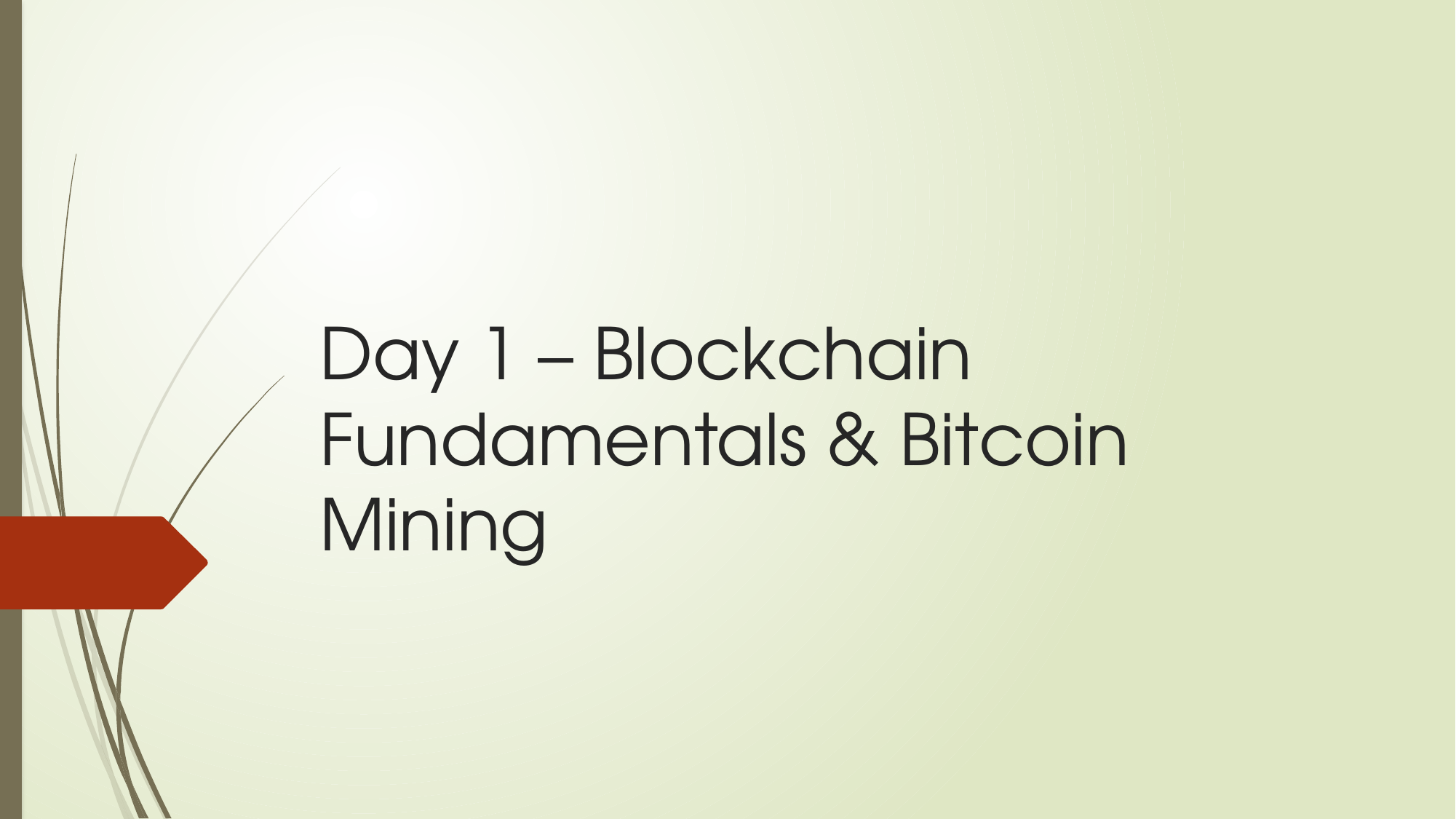

# Day 1 – Blockchain Fundamentals & Bitcoin Mining